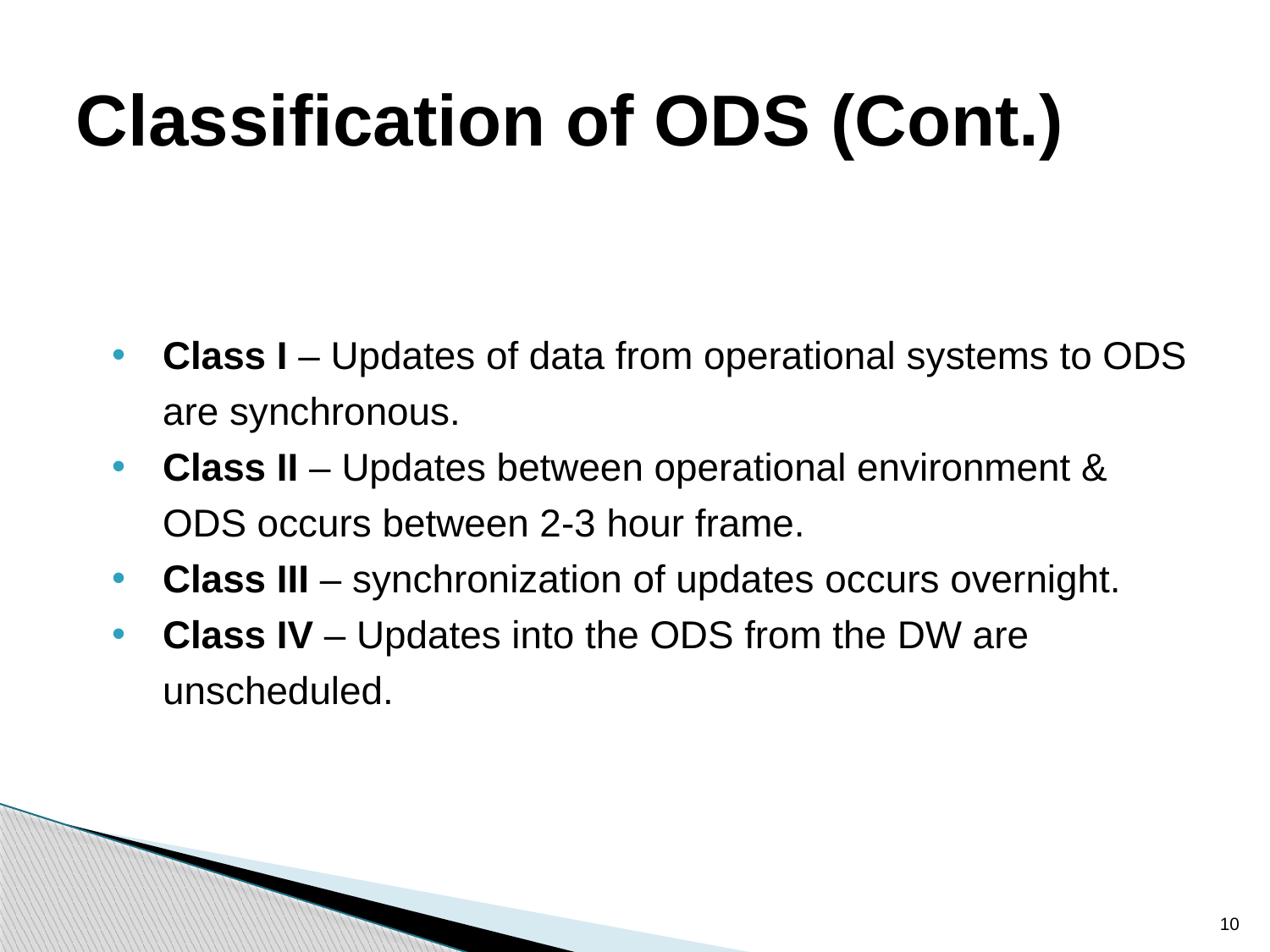

# Classification of ODS (Cont.)

Class I – Updates of data from operational systems to ODS are synchronous.
Class II – Updates between operational environment & ODS occurs between 2-3 hour frame.
Class III – synchronization of updates occurs overnight.
Class IV – Updates into the ODS from the DW are unscheduled.

10